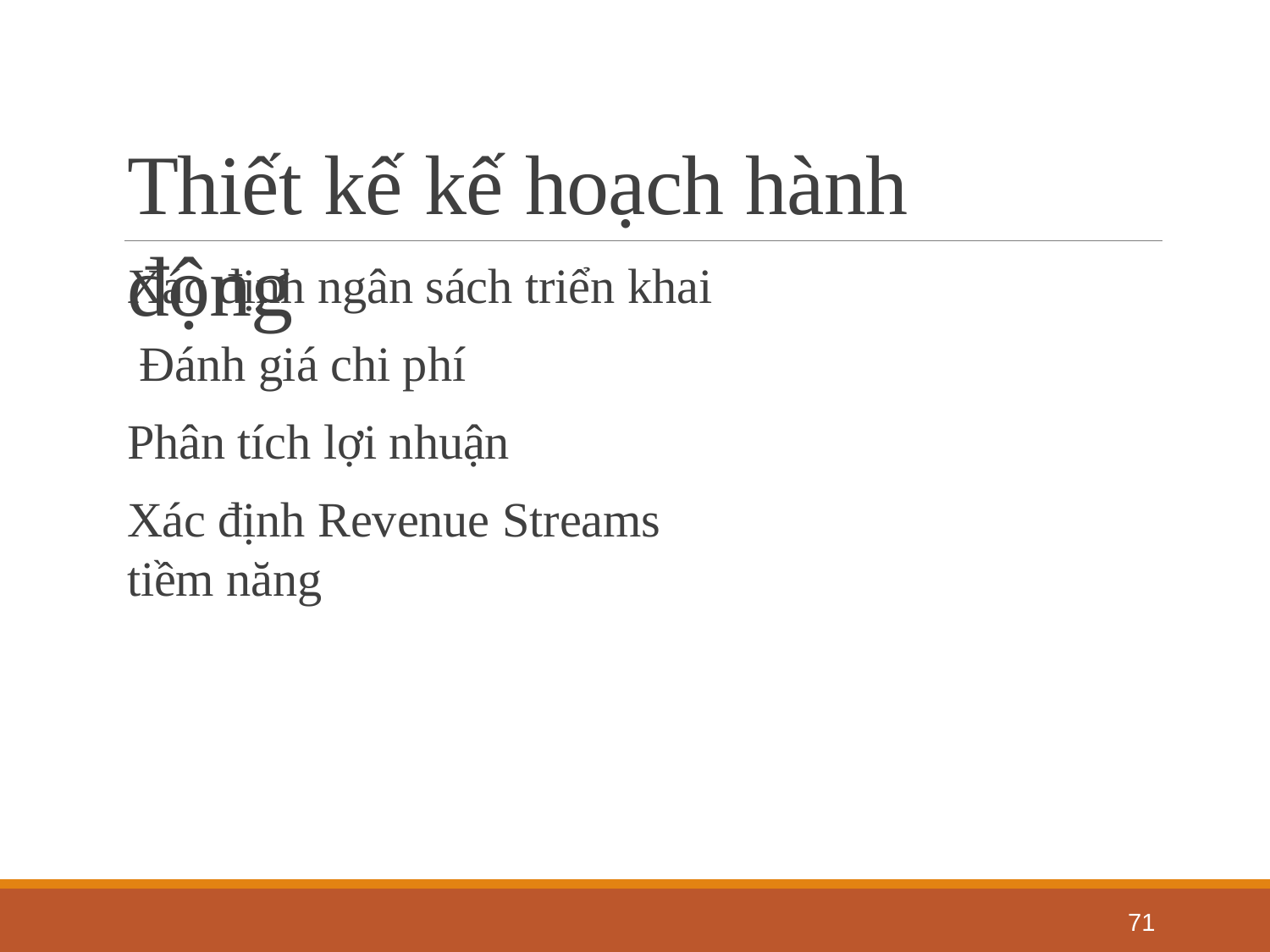

# Thiết kế kế hoạch hành động
Xác định ngân sách triển khai  Đánh giá chi phí
Phân tích lợi nhuận
Xác định Revenue Streams tiềm năng
71